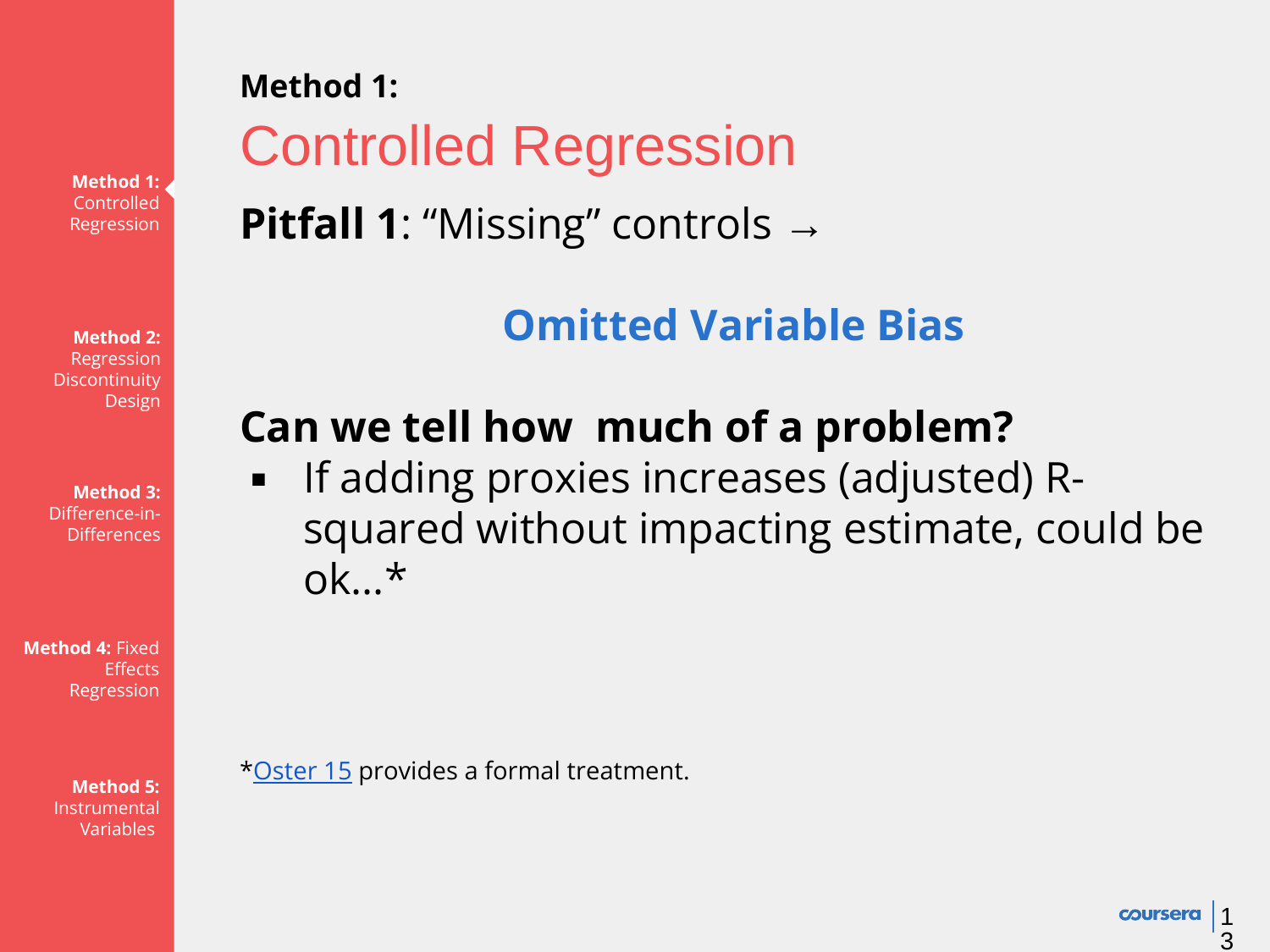

# Method 1: Controlled Regression
Method 1: Controlled Regression
Pitfall 1: “Missing” controls →
Omitted Variable Bias

Can we tell how  much of a problem?
If adding proxies increases (adjusted) R-squared without impacting estimate, could be ok...*

*Oster 15 provides a formal treatment.

Method 2: Regression Discontinuity Design
Method 3: Difference-in-
Differences

Method 4: Fixed Effects Regression

Method 5: Instrumental Variables
13